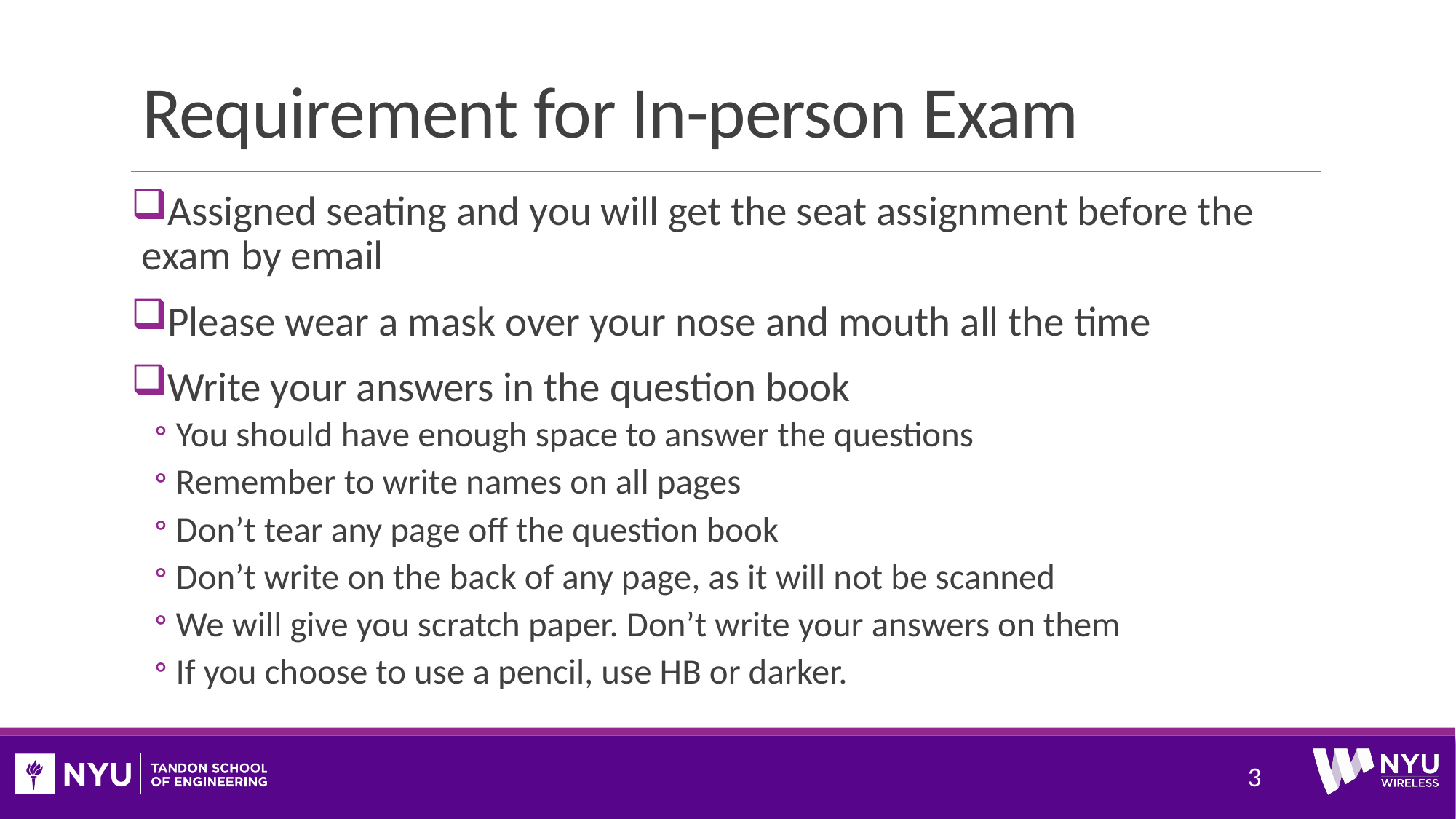

# Requirement for In-person Exam
Assigned seating and you will get the seat assignment before the exam by email
Please wear a mask over your nose and mouth all the time
Write your answers in the question book
You should have enough space to answer the questions
Remember to write names on all pages
Don’t tear any page off the question book
Don’t write on the back of any page, as it will not be scanned
We will give you scratch paper. Don’t write your answers on them
If you choose to use a pencil, use HB or darker.

3